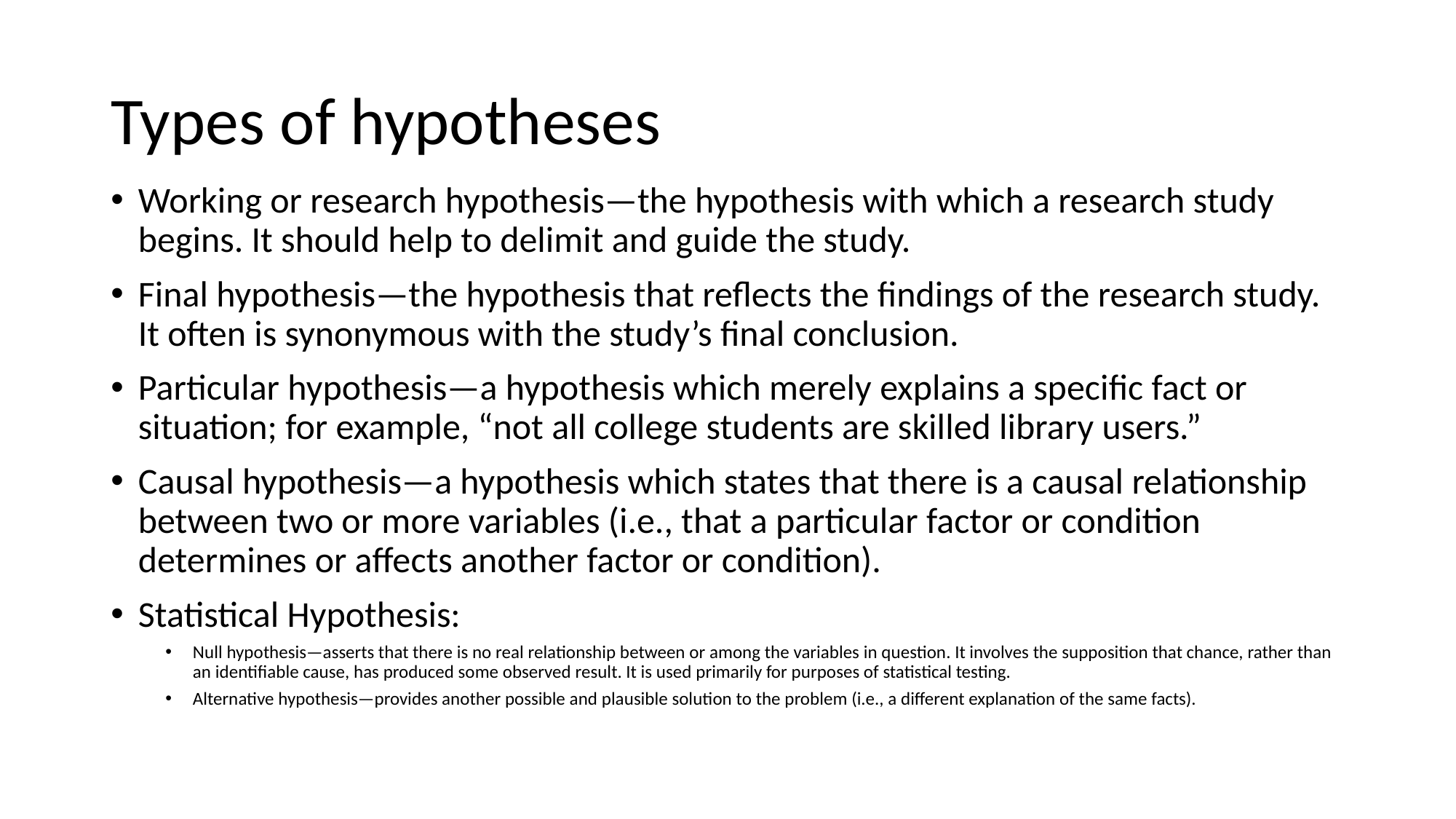

# Types of hypotheses
Working or research hypothesis—the hypothesis with which a research study begins. It should help to delimit and guide the study.
Final hypothesis—the hypothesis that reflects the findings of the research study. It often is synonymous with the study’s final conclusion.
Particular hypothesis—a hypothesis which merely explains a specific fact or situation; for example, “not all college students are skilled library users.”
Causal hypothesis—a hypothesis which states that there is a causal relationship between two or more variables (i.e., that a particular factor or condition determines or affects another factor or condition).
Statistical Hypothesis:
Null hypothesis—asserts that there is no real relationship between or among the variables in question. It involves the supposition that chance, rather than an identifiable cause, has produced some observed result. It is used primarily for purposes of statistical testing.
Alternative hypothesis—provides another possible and plausible solution to the problem (i.e., a different explanation of the same facts).